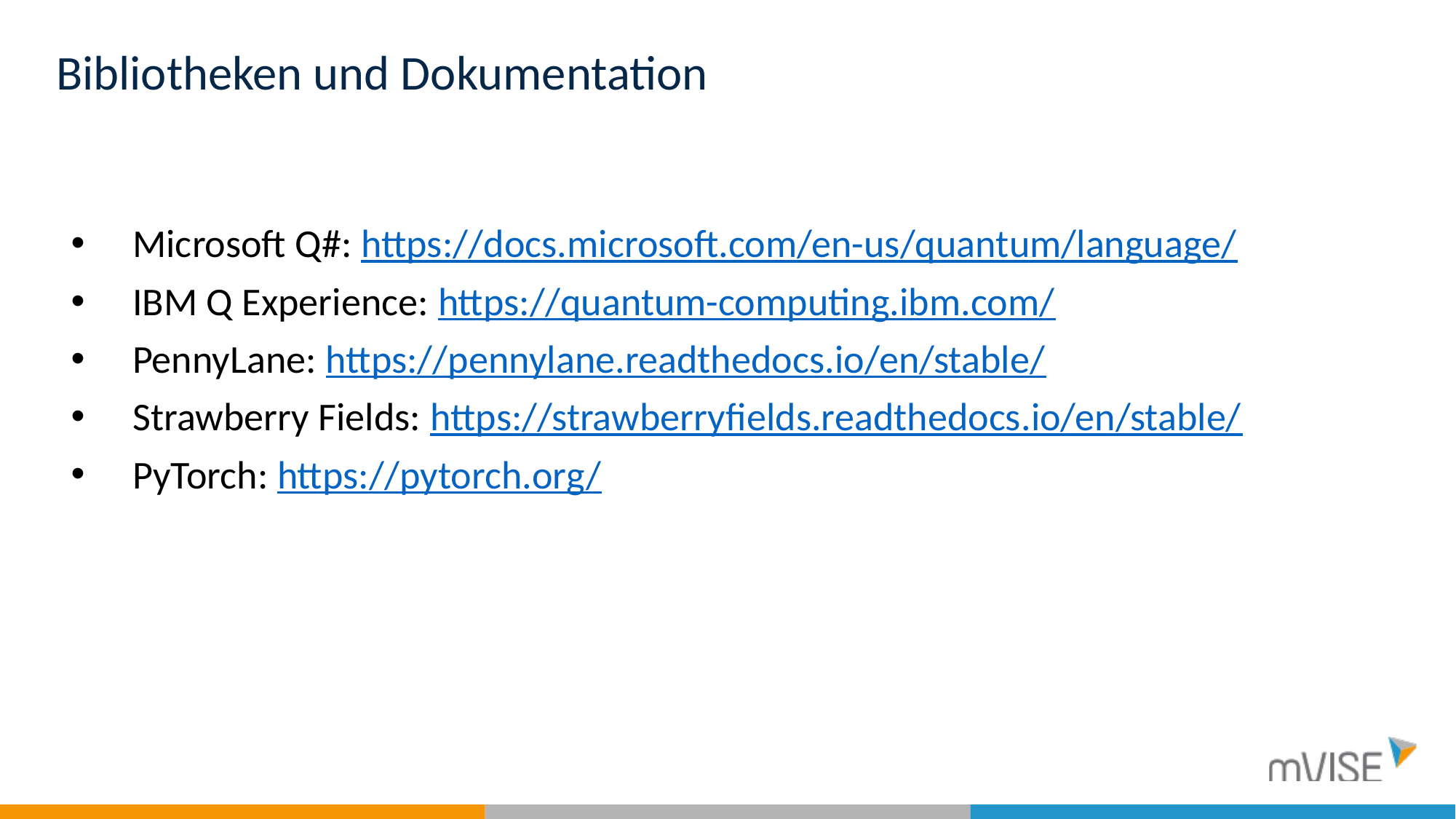

# Bibliotheken und Dokumentation

Microsoft Q#: https://docs.microsoft.com/en-us/quantum/language/
IBM Q Experience: https://quantum-computing.ibm.com/
PennyLane: https://pennylane.readthedocs.io/en/stable/
Strawberry Fields: https://strawberryfields.readthedocs.io/en/stable/
PyTorch: https://pytorch.org/